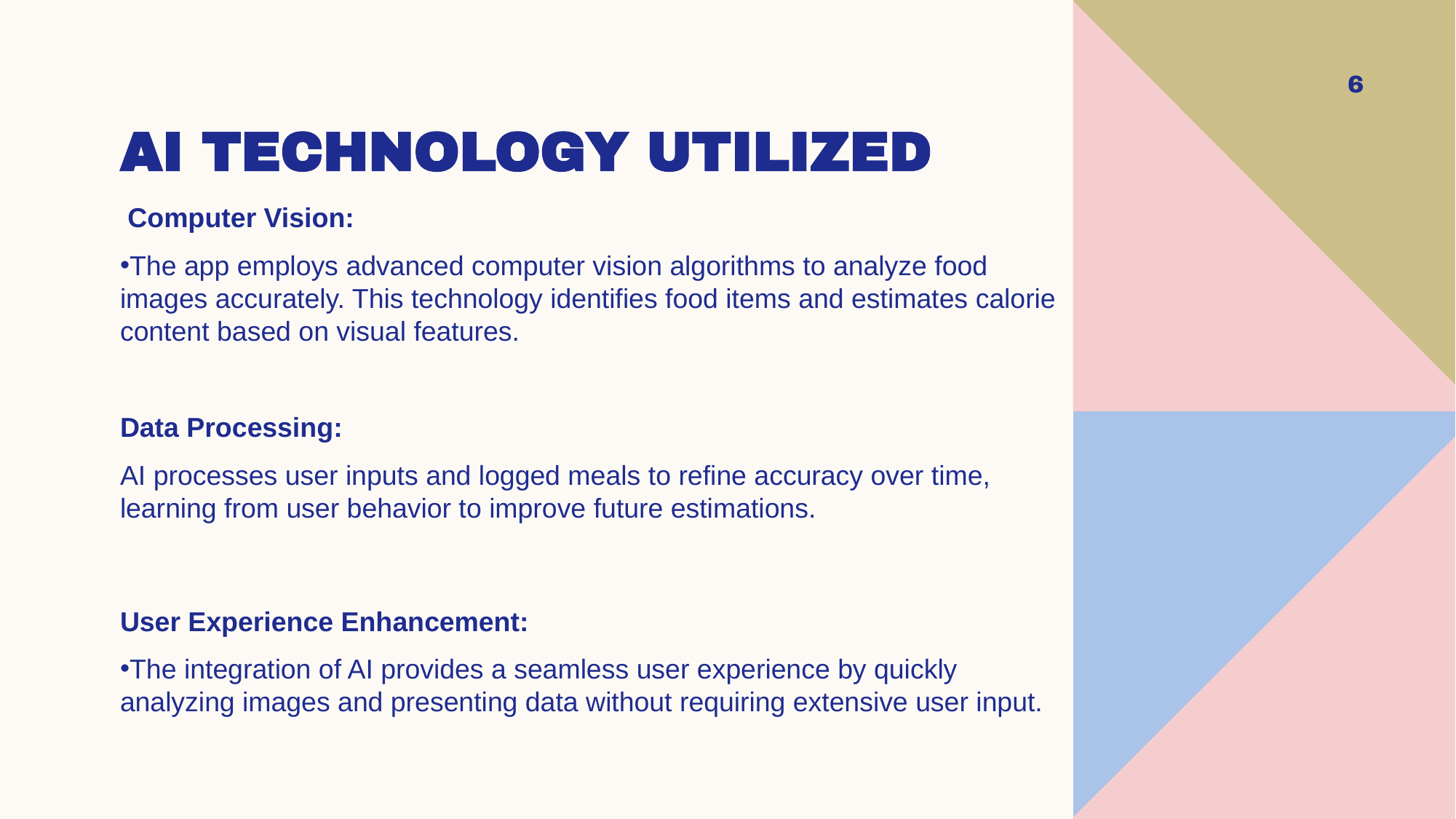

6
# AI Technology Utilized
 Computer Vision:
The app employs advanced computer vision algorithms to analyze food images accurately. This technology identifies food items and estimates calorie content based on visual features.

Data Processing:
AI processes user inputs and logged meals to refine accuracy over time, learning from user behavior to improve future estimations.
User Experience Enhancement:
The integration of AI provides a seamless user experience by quickly analyzing images and presenting data without requiring extensive user input.